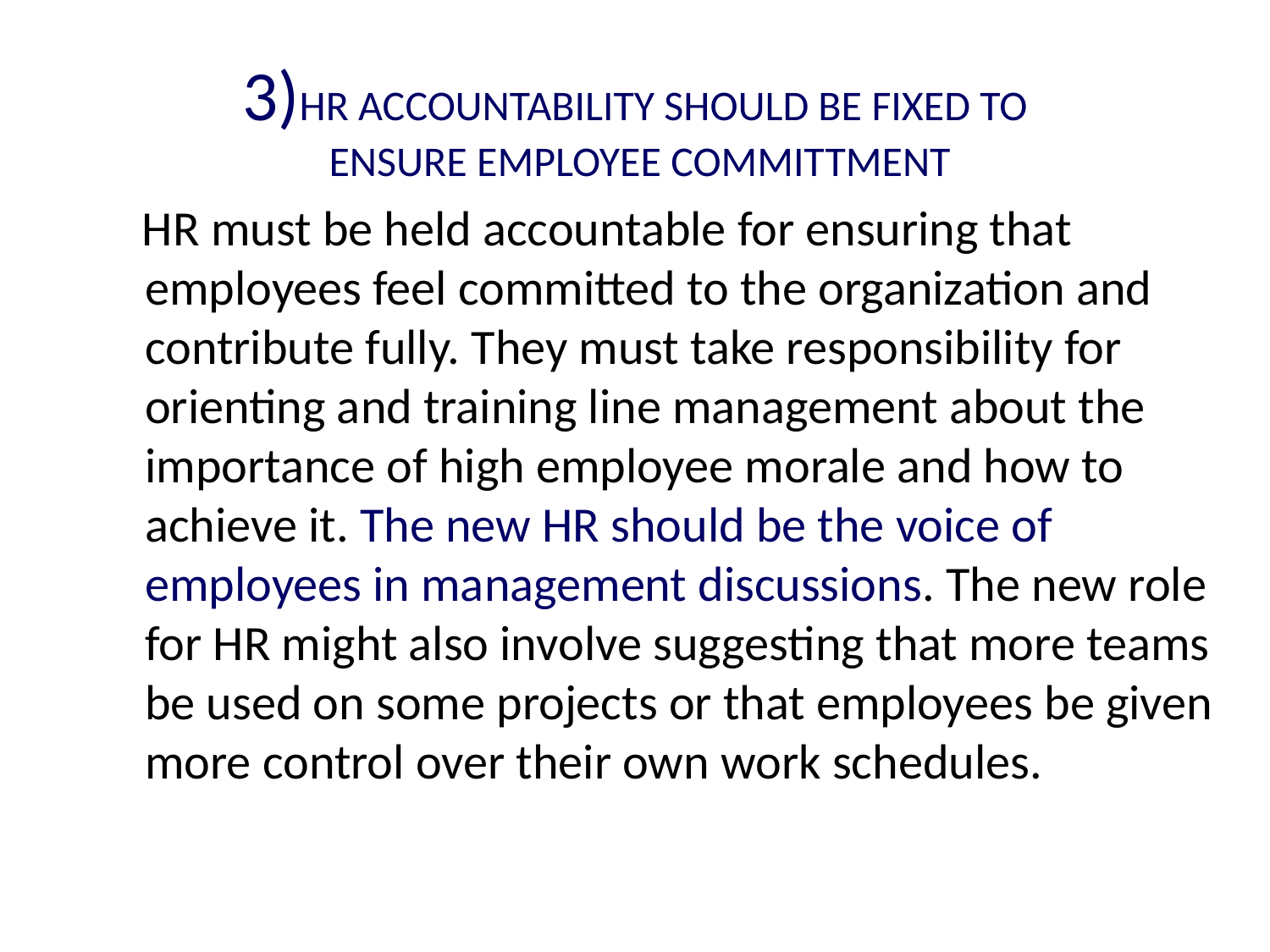

# 3)HR ACCOUNTABILITY SHOULD BE FIXED TO ENSURE EMPLOYEE COMMITTMENT
    HR must be held accountable for ensuring that employees feel committed to the organization and contribute fully. They must take responsibility for orienting and training line management about the importance of high employee morale and how to achieve it. The new HR should be the voice of employees in management discussions. The new role for HR might also involve suggesting that more teams be used on some projects or that employees be given more control over their own work schedules.